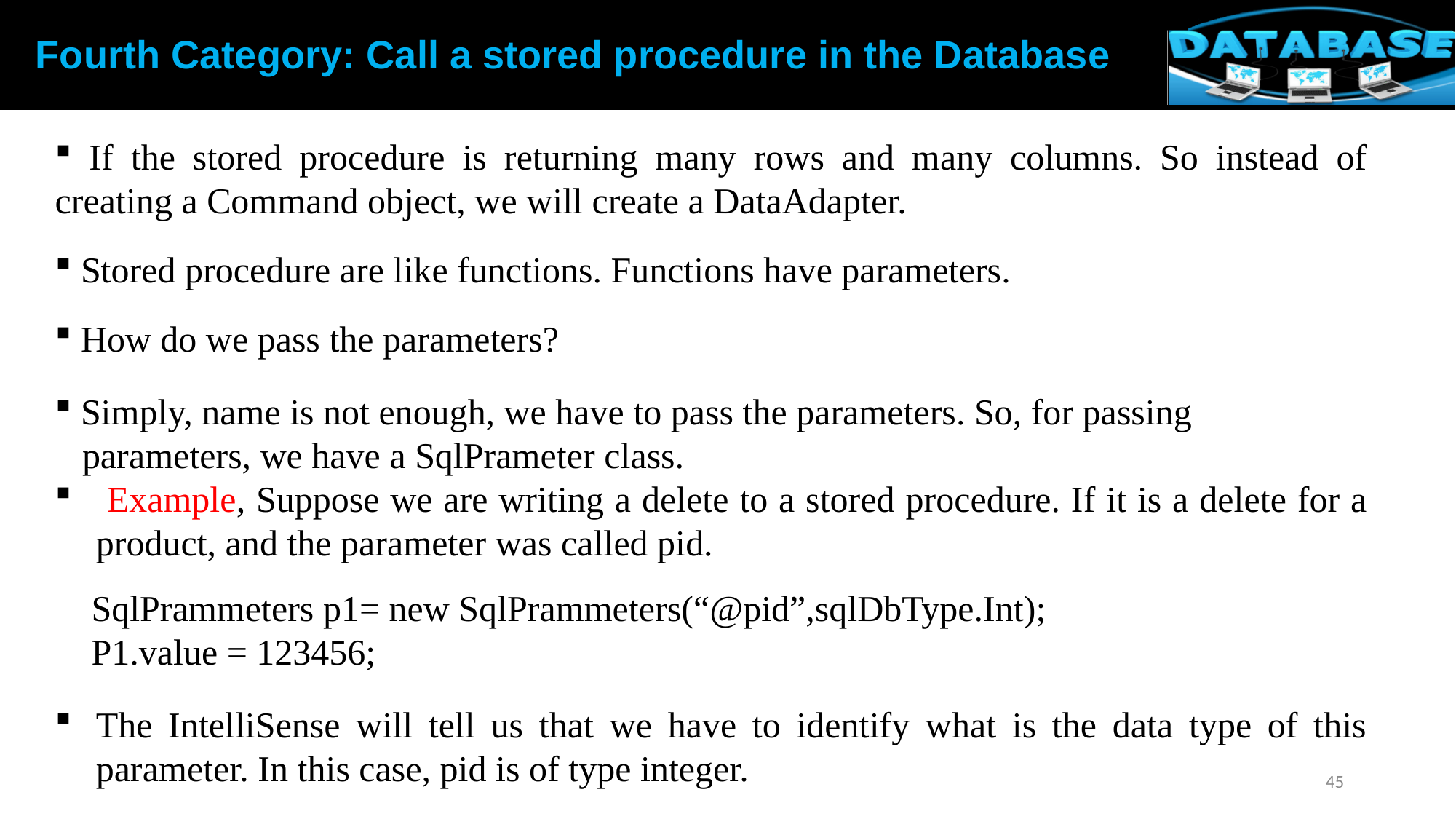

Fourth Category: Call a stored procedure in the Database

 If the stored procedure is returning many rows and many columns. So instead of creating a Command object, we will create a DataAdapter.

 Stored procedure are like functions. Functions have parameters.

 How do we pass the parameters?

 Simply, name is not enough, we have to pass the parameters. So, for passing
   parameters, we have a SqlPrameter class.
 Example, Suppose we are writing a delete to a stored procedure. If it is a delete for a product, and the parameter was called pid.

    SqlPrammeters p1= new SqlPrammeters(“@pid”,sqlDbType.Int);
    P1.value = 123456;

The IntelliSense will tell us that we have to identify what is the data type of this parameter. In this case, pid is of type integer.
45